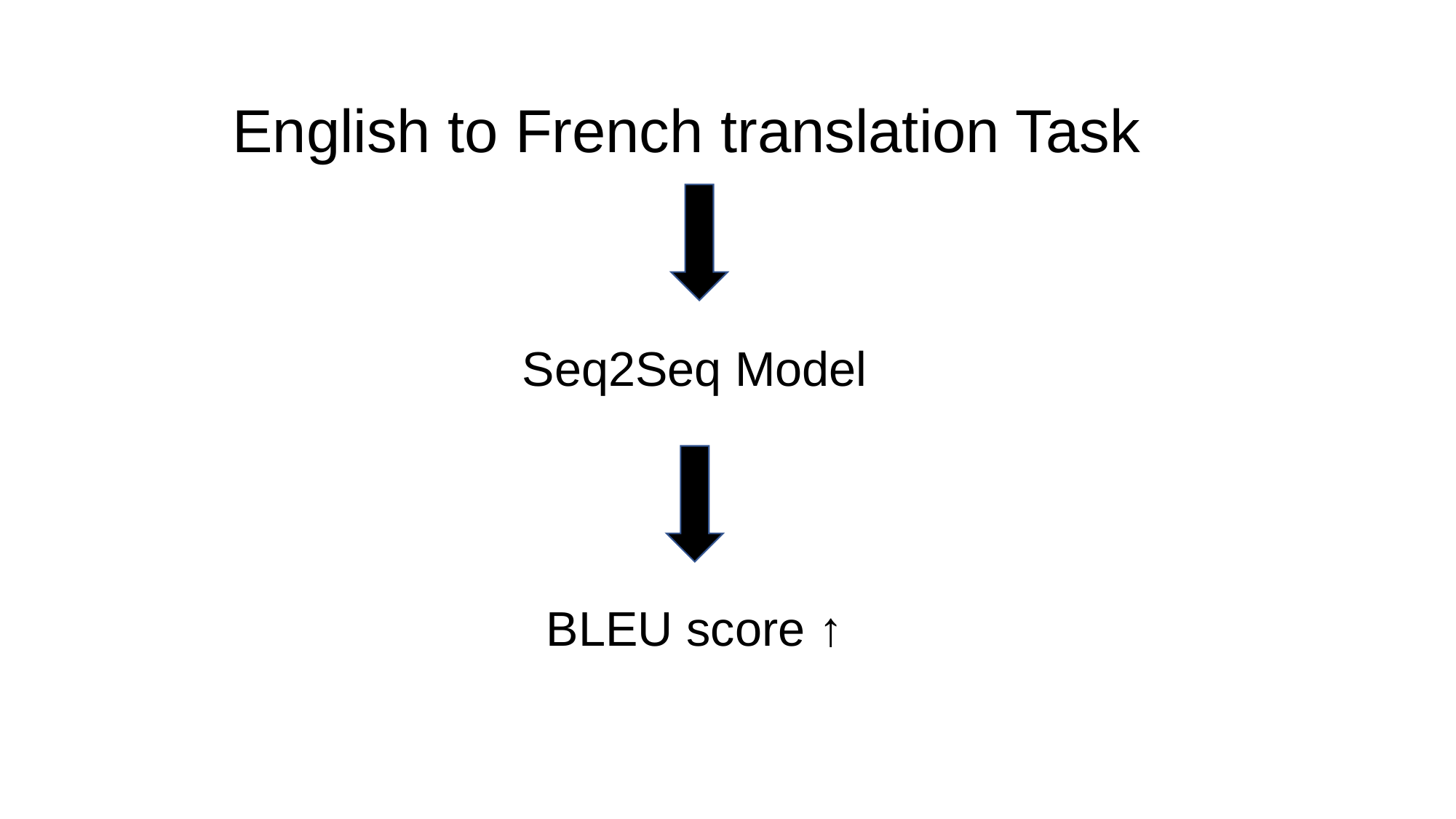

# English to French translation Task

Seq2Seq Model

BLEU score ↑